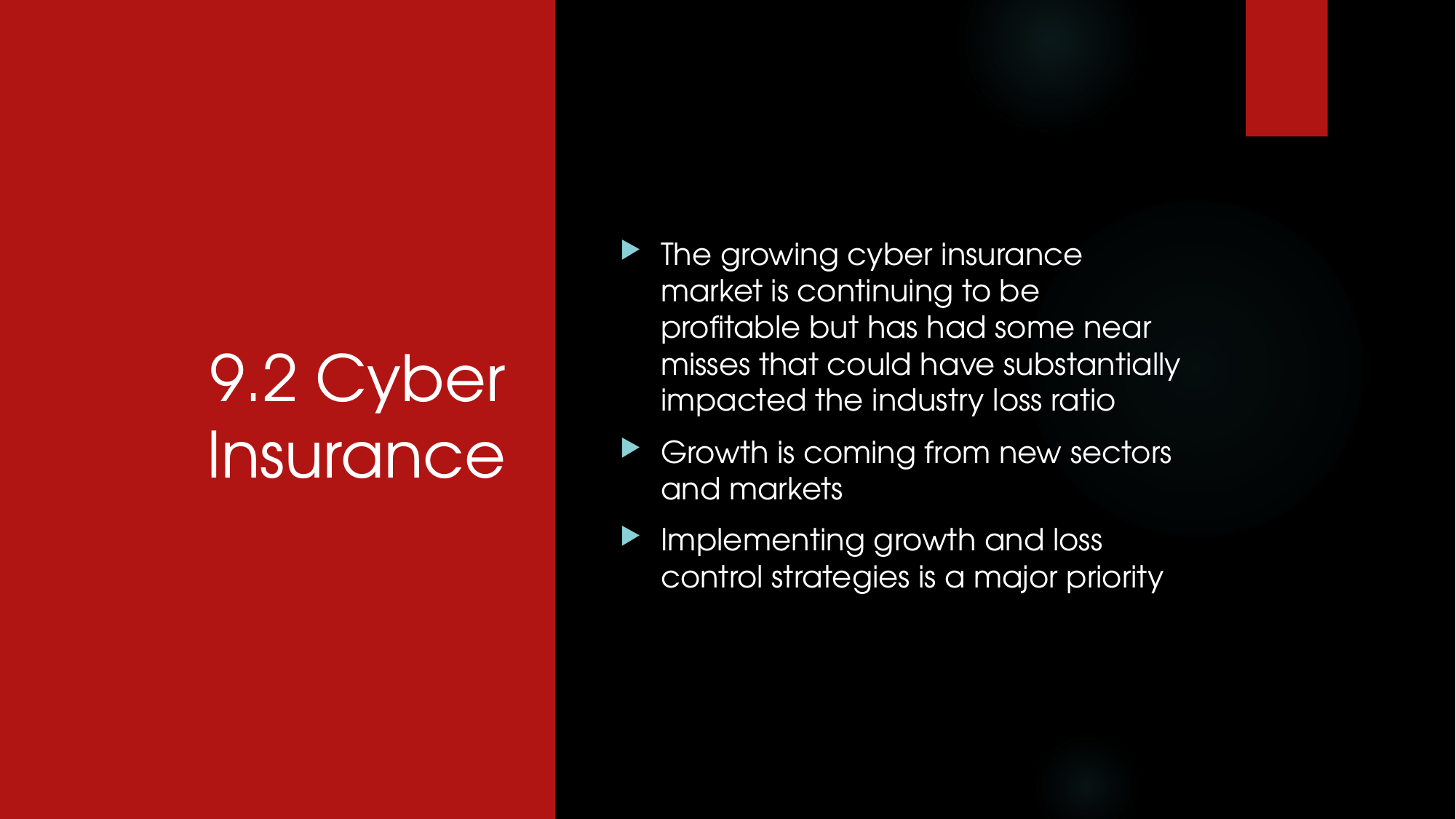

# 9.2 Cyber Insurance
The growing cyber insurance market is continuing to be profitable but has had some near misses that could have substantially impacted the industry loss ratio
Growth is coming from new sectors and markets
Implementing growth and loss control strategies is a major priority